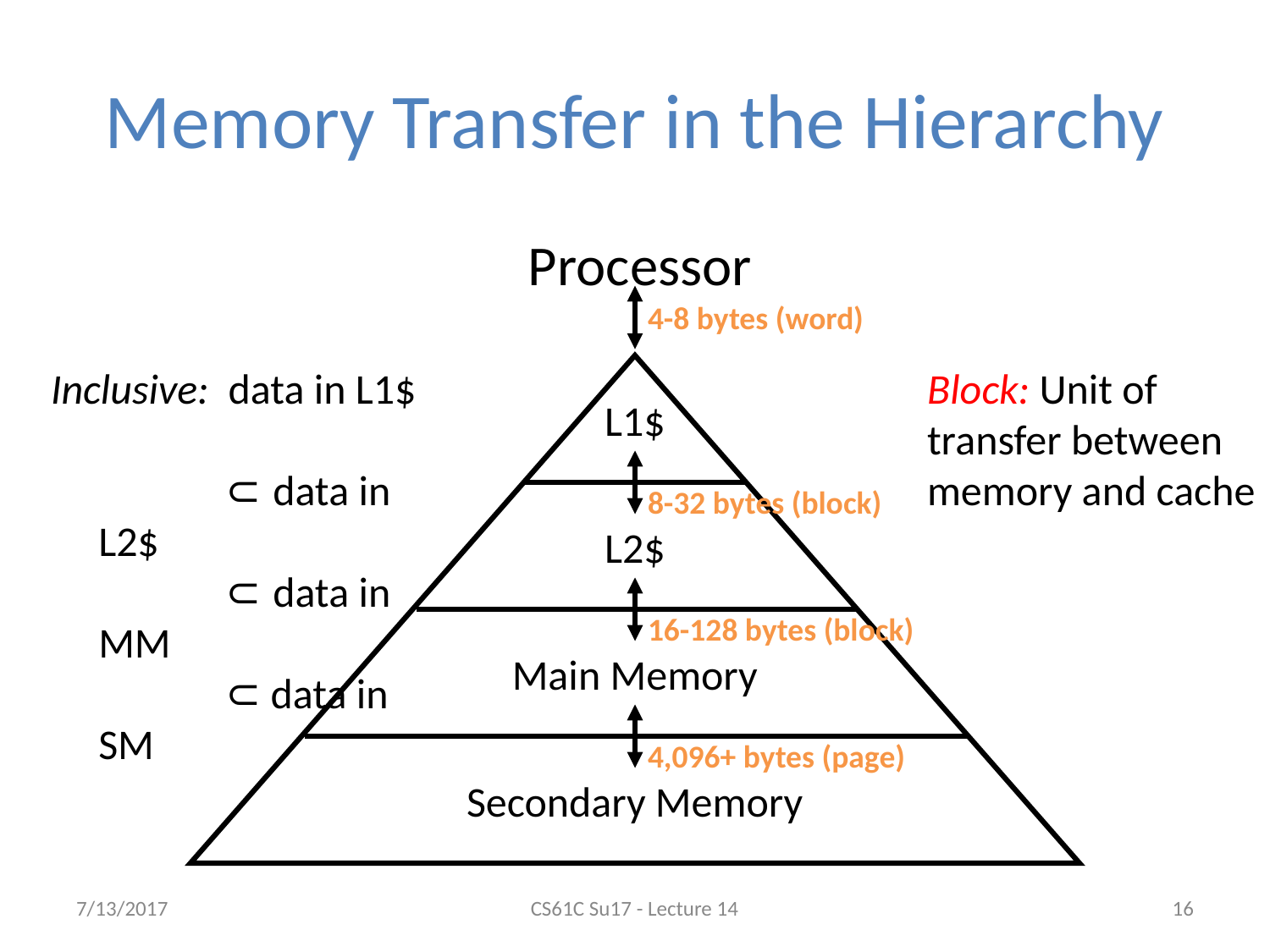

# Memory Transfer in the Hierarchy
Processor

L1$
L2$
Main Memory
Secondary Memory
4-8 bytes (word)
8-32 bytes (block)
16-128 bytes (block)
4,096+ bytes (page)
Inclusive:  data in L1$
	⊂ data in L2$
	⊂ data in MM
	⊂ data in SM
Block: Unit of transfer between memory and cache
7/13/2017
CS61C Su17 - Lecture 14
16